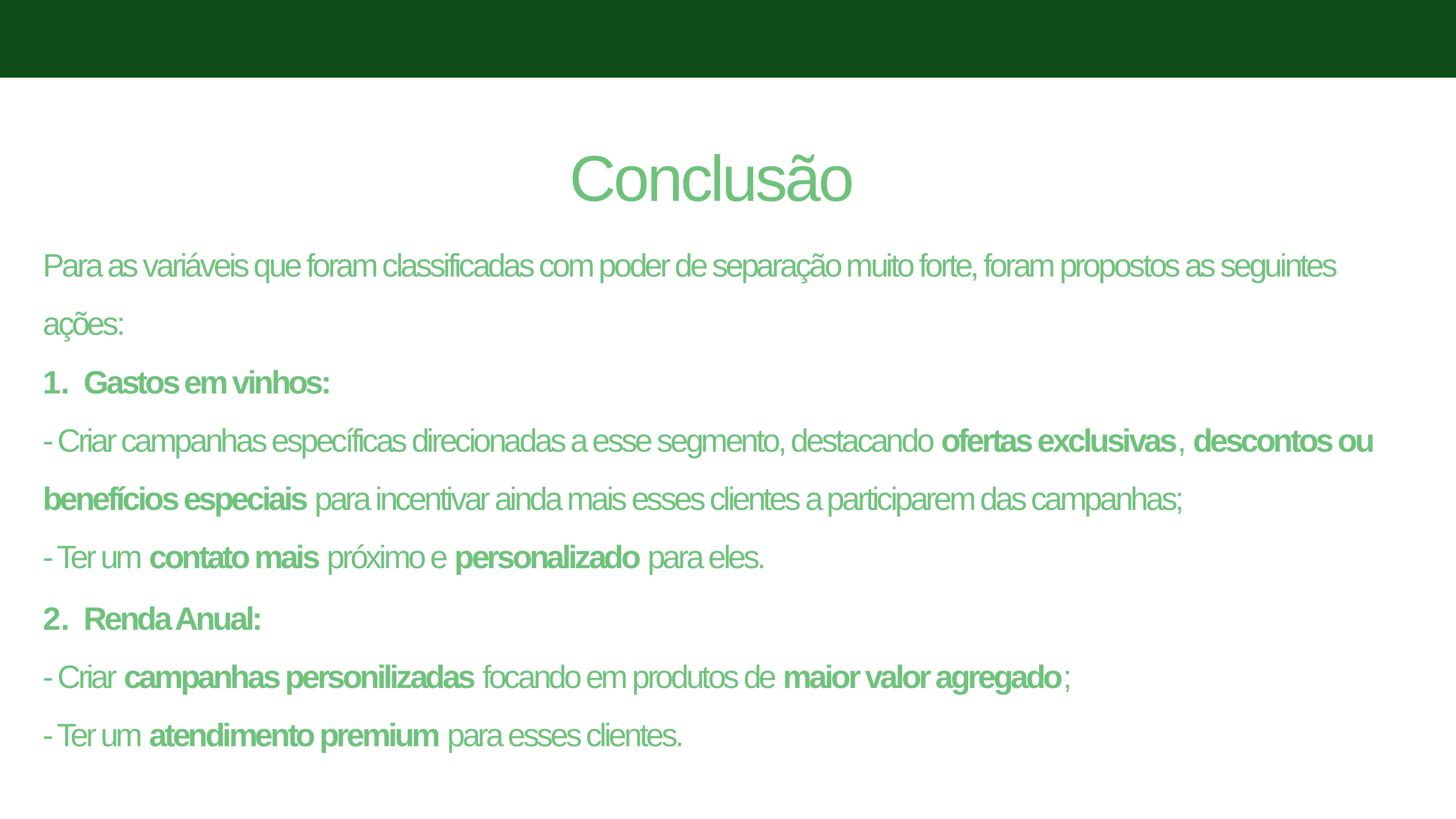

Conclusão
Para as variáveis que foram classificadas com poder de separação muito forte, foram propostos as seguintes ações:
Gastos em vinhos:
- Criar campanhas específicas direcionadas a esse segmento, destacando ofertas exclusivas, descontos ou benefícios especiais para incentivar ainda mais esses clientes a participarem das campanhas;
- Ter um contato mais próximo e personalizado para eles.
Renda Anual:
- Criar campanhas personilizadas focando em produtos de maior valor agregado;
- Ter um atendimento premium para esses clientes.